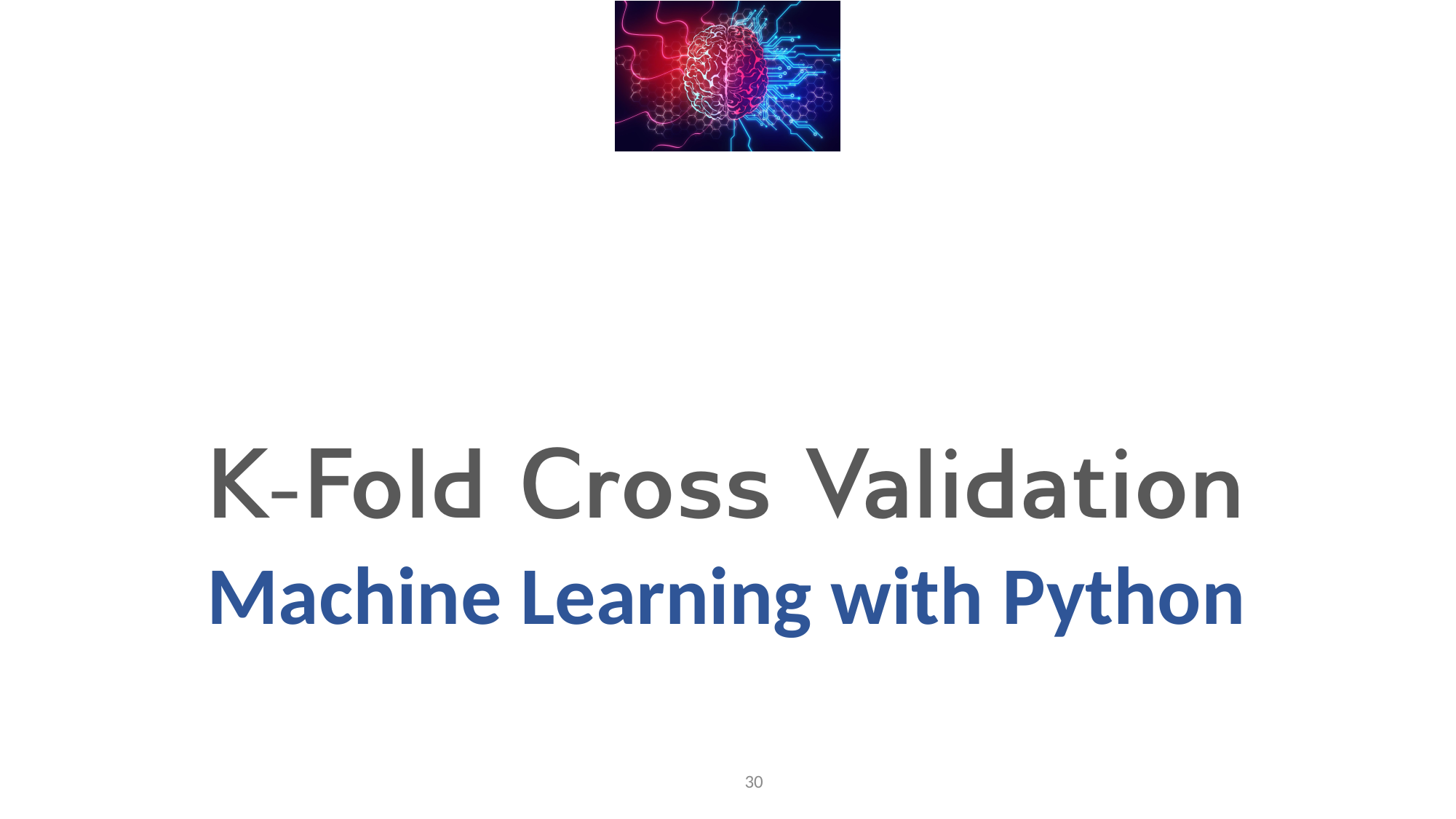

# K-Fold Cross Validation
Machine Learning with Python
30